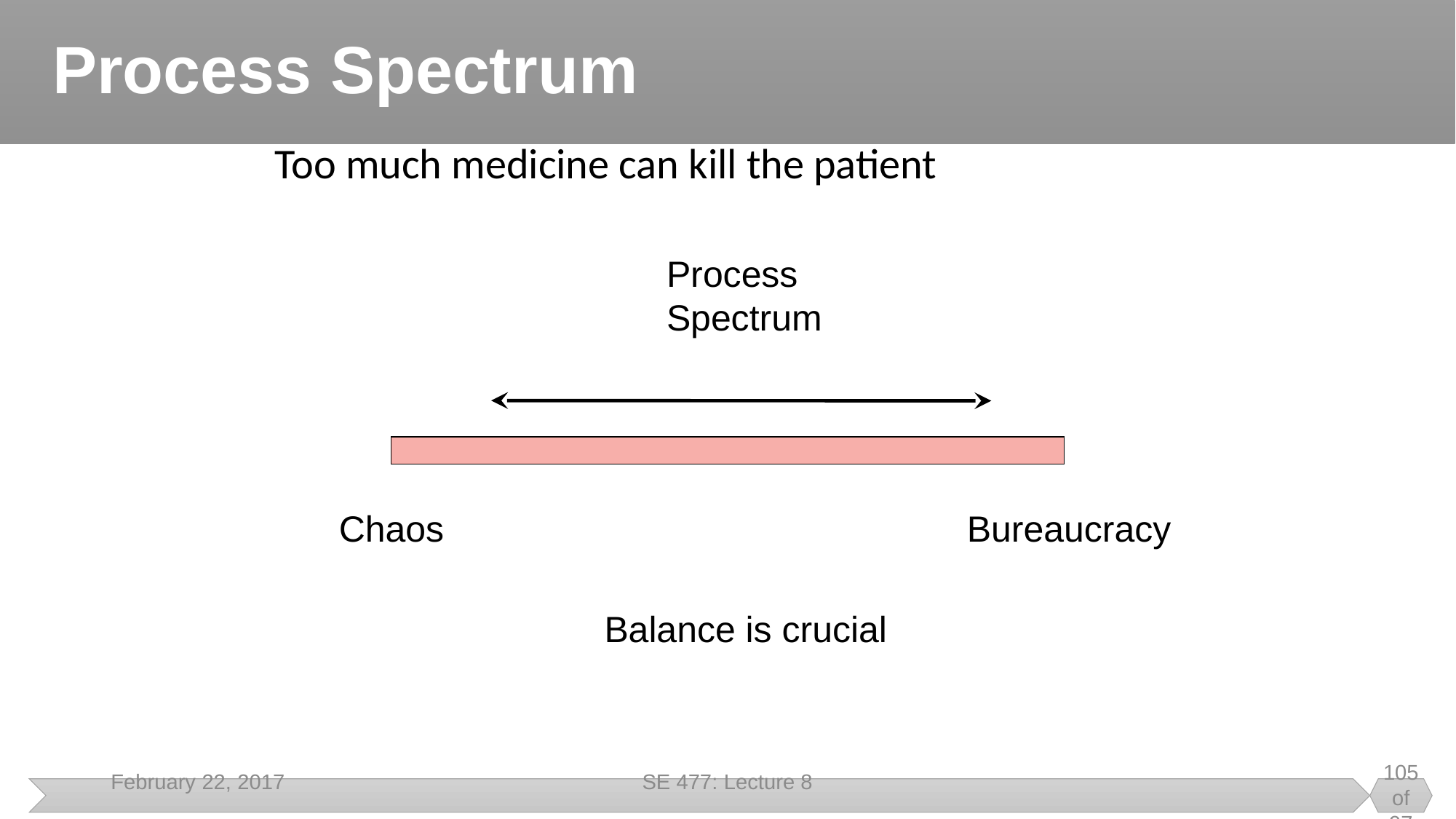

# Process Spectrum
Too much medicine can kill the patient
Process
Spectrum

Chaos
Bureaucracy
Balance is crucial
February 22, 2017
SE 477: Lecture 8
105 of 97